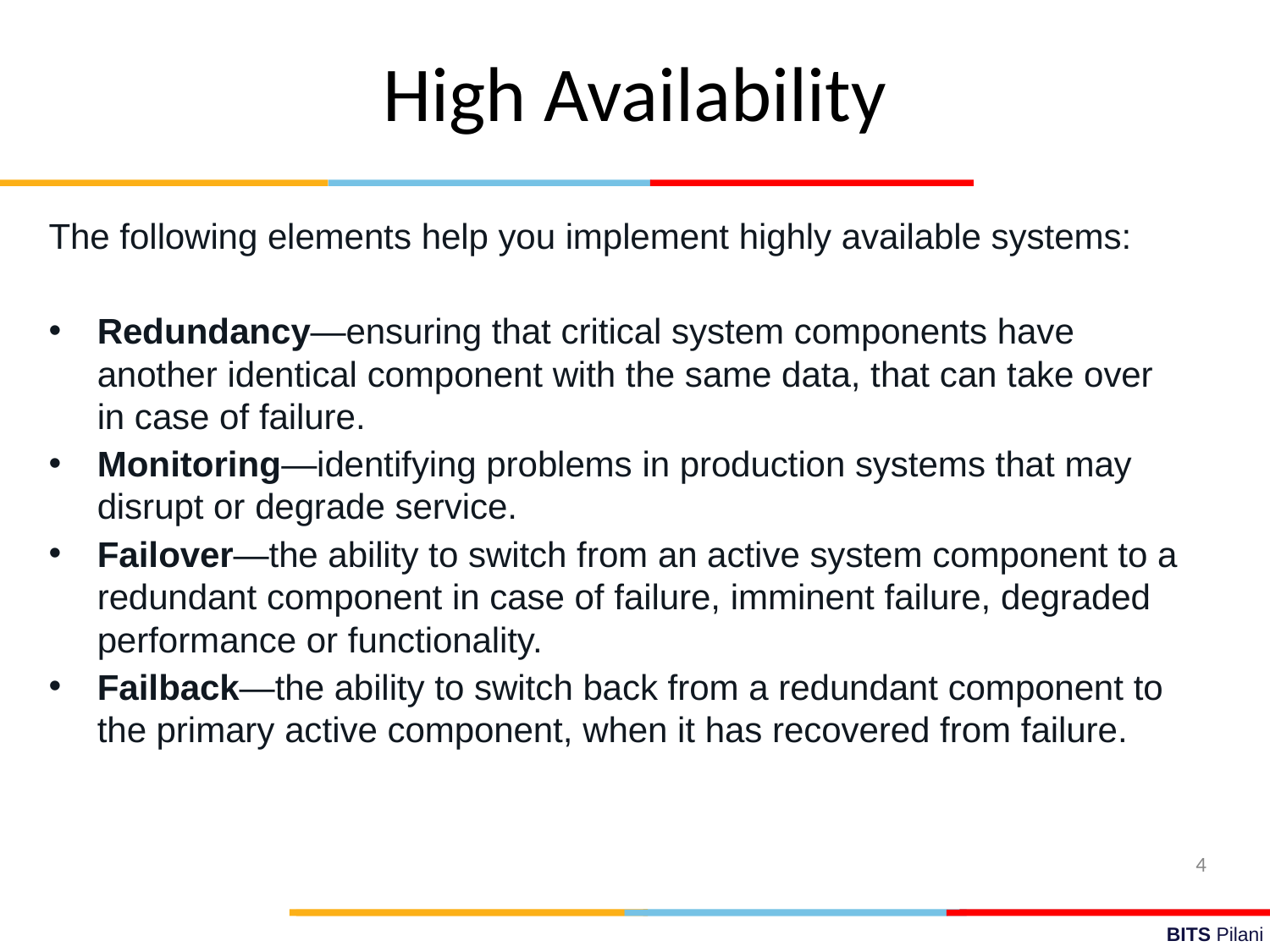

High Availability
The following elements help you implement highly available systems:

Redundancy—ensuring that critical system components have another identical component with the same data, that can take over in case of failure.
Monitoring—identifying problems in production systems that may disrupt or degrade service.
Failover—the ability to switch from an active system component to a redundant component in case of failure, imminent failure, degraded performance or functionality.
Failback—the ability to switch back from a redundant component to the primary active component, when it has recovered from failure.

4